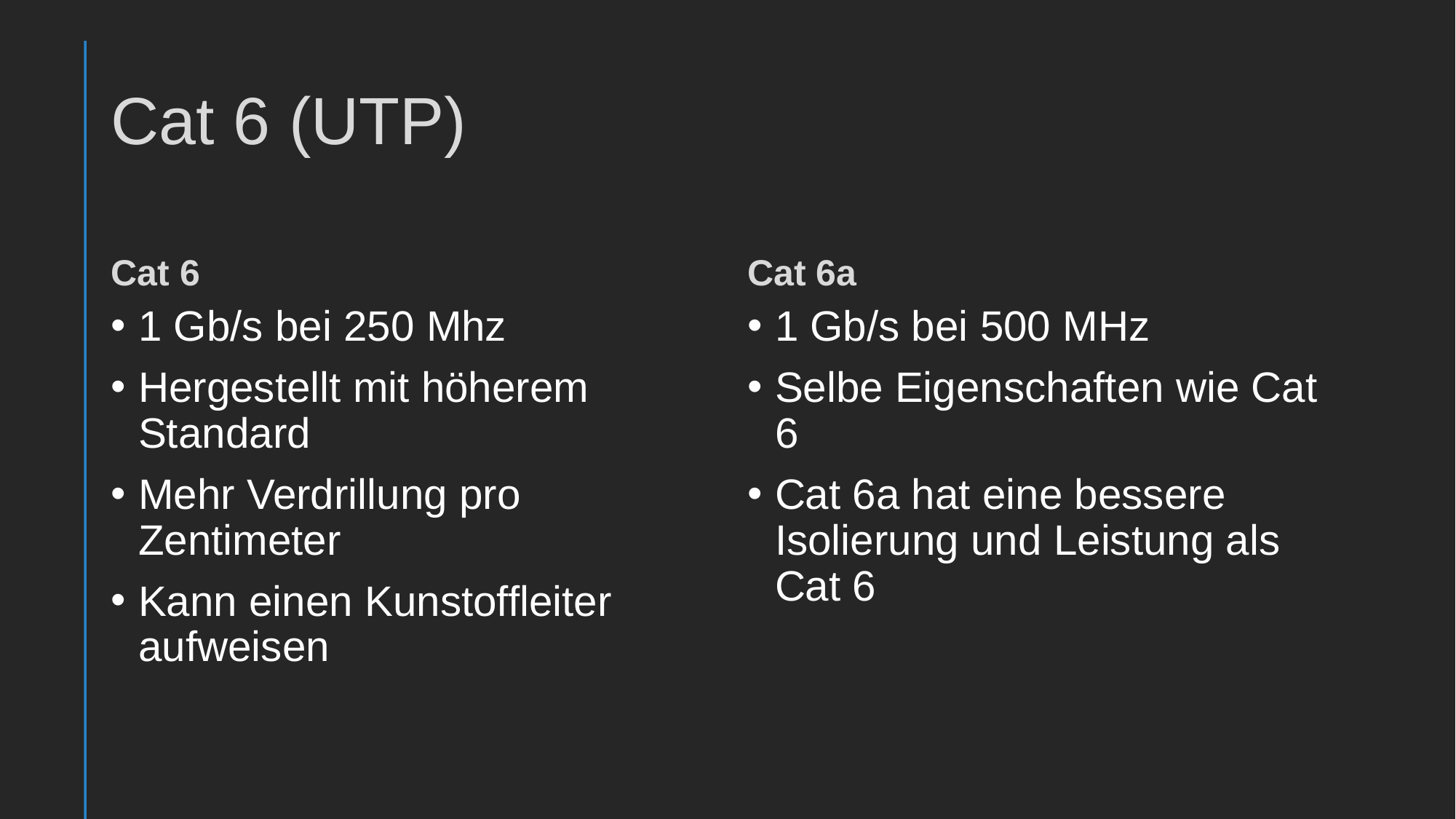

# Cat 6 (UTP)
Cat 6
Cat 6a
1 Gb/s bei 250 Mhz
Hergestellt mit höherem Standard
Mehr Verdrillung pro Zentimeter
Kann einen Kunstoffleiter aufweisen
1 Gb/s bei 500 MHz
Selbe Eigenschaften wie Cat 6
Cat 6a hat eine bessere Isolierung und Leistung als Cat 6